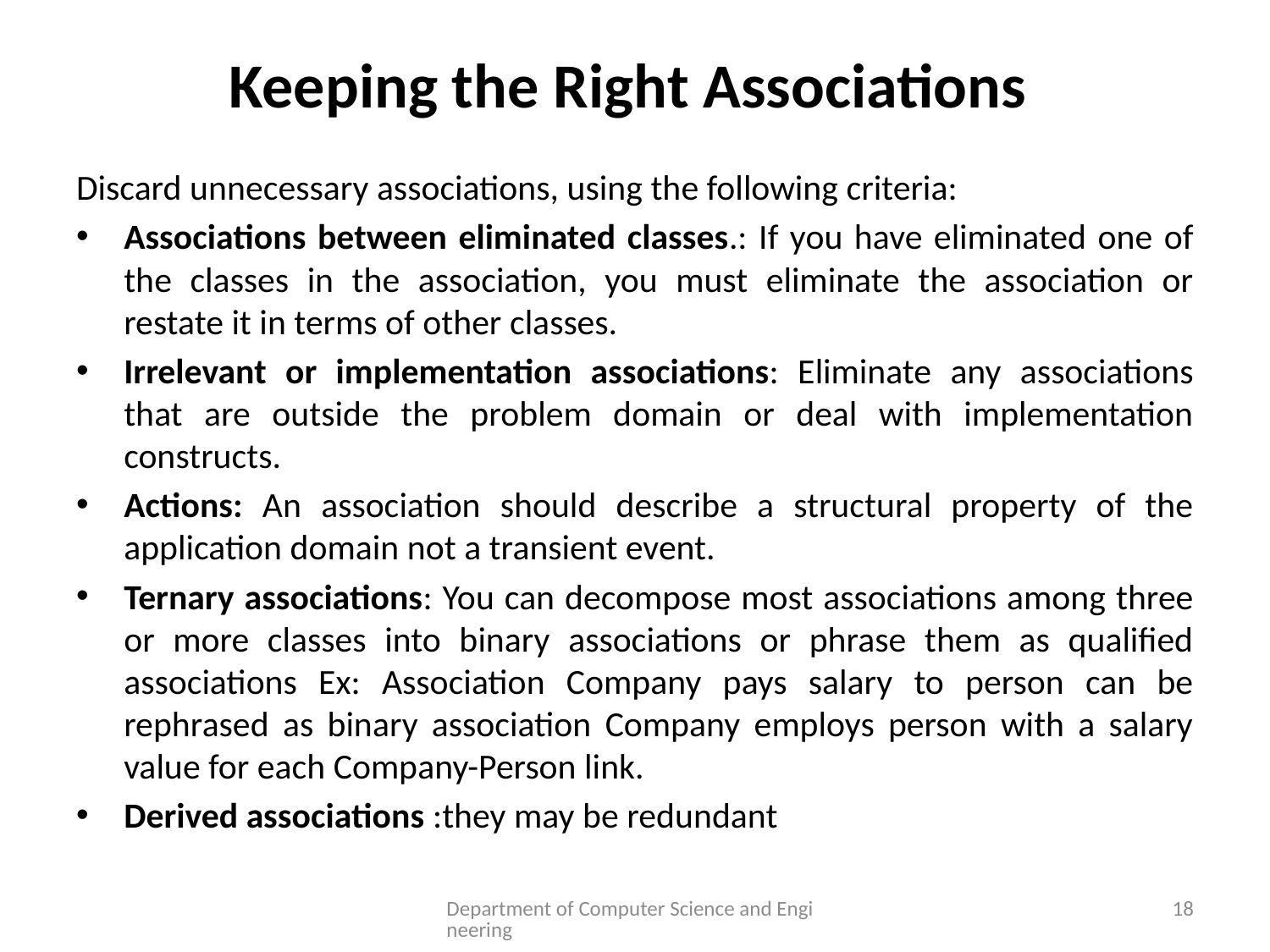

# Keeping the Right Associations
Discard unnecessary associations, using the following criteria:
Associations between eliminated classes.: If you have eliminated one of the classes in the association, you must eliminate the association or restate it in terms of other classes.
Irrelevant or implementation associations: Eliminate any associations that are outside the problem domain or deal with implementation constructs.
Actions: An association should describe a structural property of the application domain not a transient event.
Ternary associations: You can decompose most associations among three or more classes into binary associations or phrase them as qualified associations Ex: Association Company pays salary to person can be rephrased as binary association Company employs person with a salary value for each Company-Person link.
Derived associations :they may be redundant
Department of Computer Science and Engineering
18